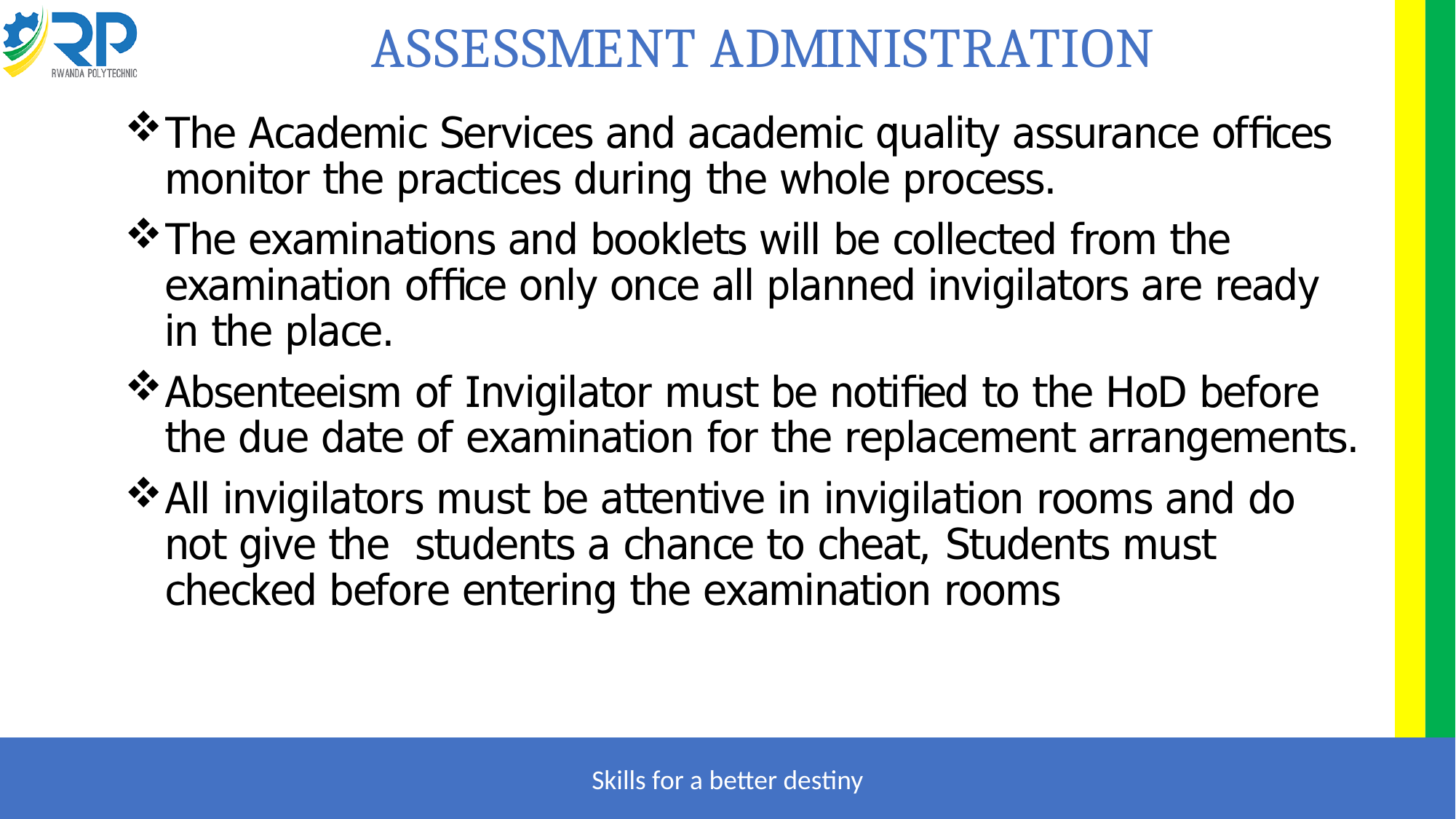

# ASSESSMENT ADMINISTRATION
The Academic Services and academic quality assurance offices monitor the practices during the whole process.
The examinations and booklets will be collected from the examination office only once all planned invigilators are ready in the place.
Absenteeism of Invigilator must be notified to the HoD before the due date of examination for the replacement arrangements.
All invigilators must be attentive in invigilation rooms and do not give the  students a chance to cheat, Students must checked before entering the examination rooms